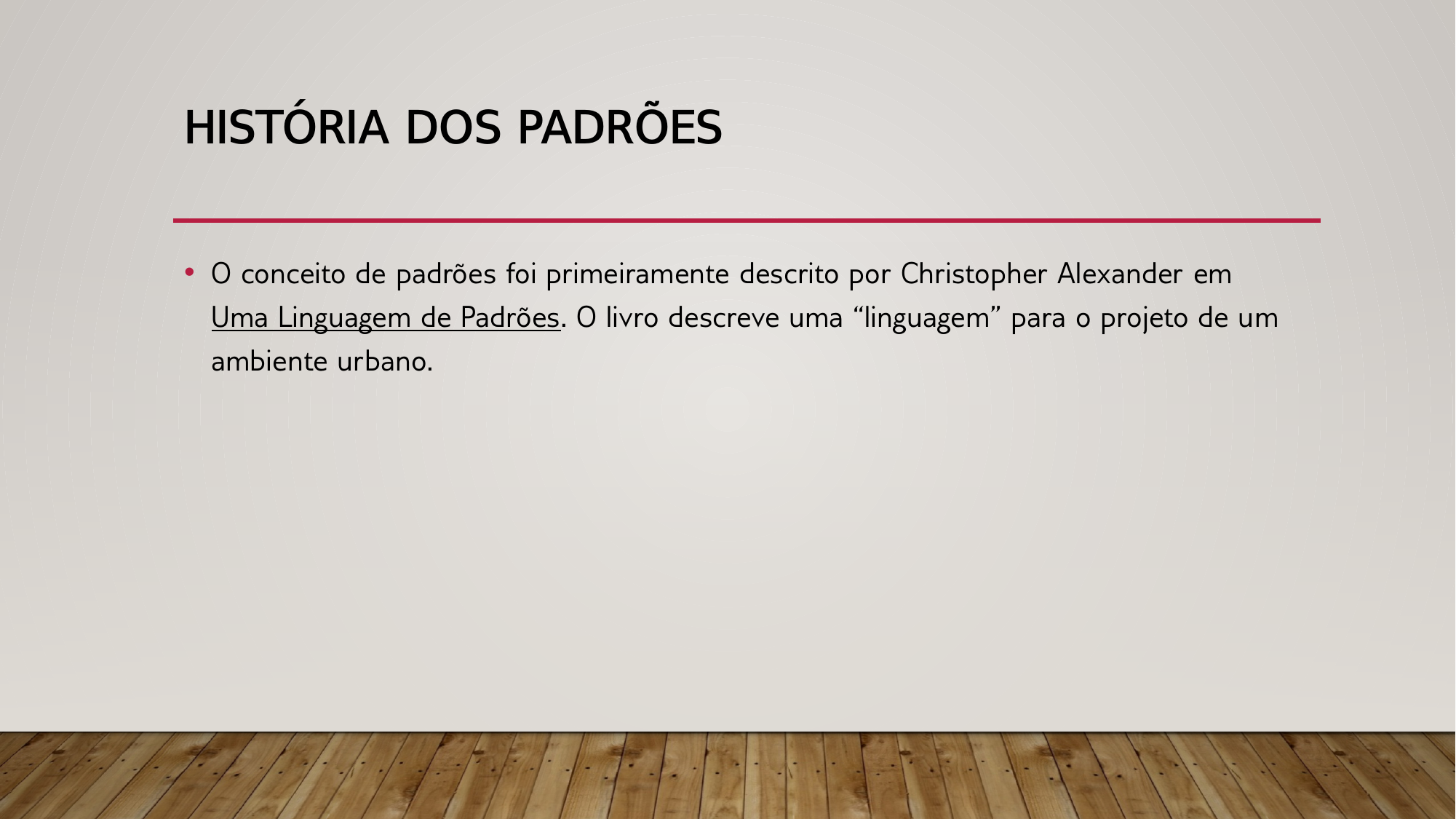

# História dos padrões
O conceito de padrões foi primeiramente descrito por Christopher Alexander em Uma Linguagem de Padrões. O livro descreve uma “linguagem” para o projeto de um ambiente urbano.